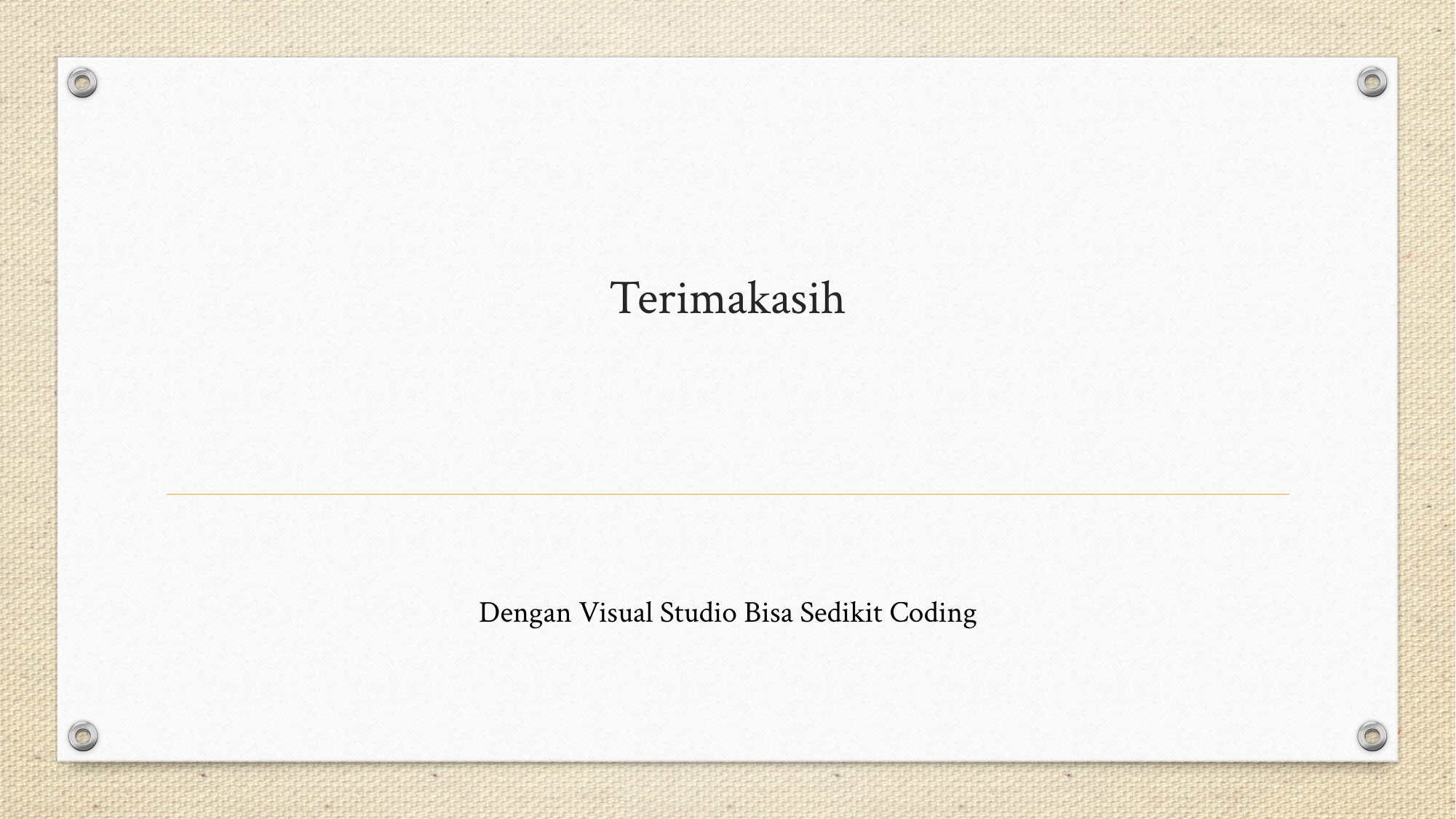

# Terimakasih
Dengan Visual Studio Bisa Sedikit Coding